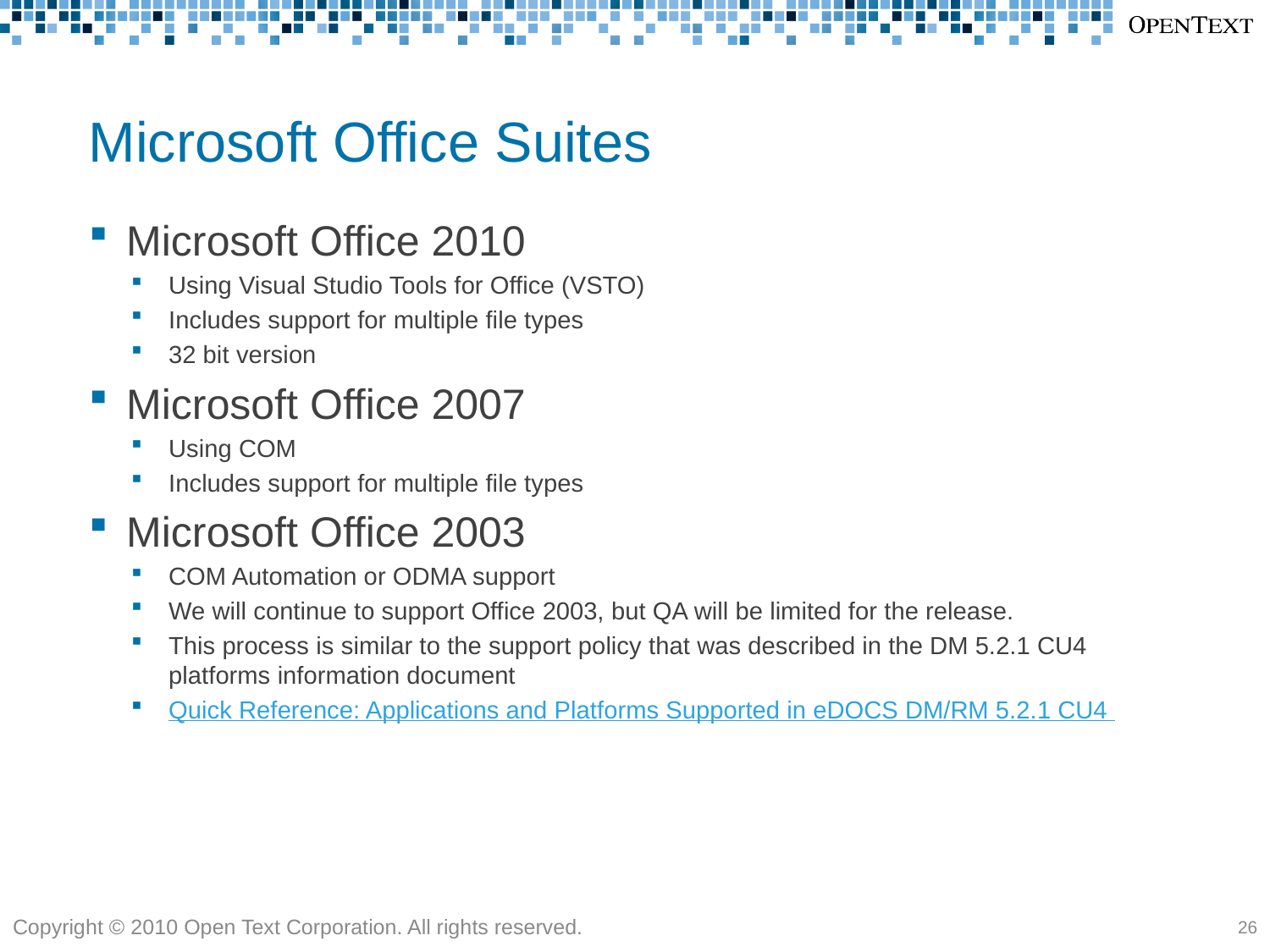

# Microsoft Office Suites
Microsoft Office 2010
Using Visual Studio Tools for Office (VSTO)
Includes support for multiple file types
32 bit version
Microsoft Office 2007
Using COM
Includes support for multiple file types
Microsoft Office 2003
COM Automation or ODMA support
We will continue to support Office 2003, but QA will be limited for the release.
This process is similar to the support policy that was described in the DM 5.2.1 CU4 platforms information document
Quick Reference: Applications and Platforms Supported in eDOCS DM/RM 5.2.1 CU4
Copyright © 2010 Open Text Corporation. All rights reserved.
26